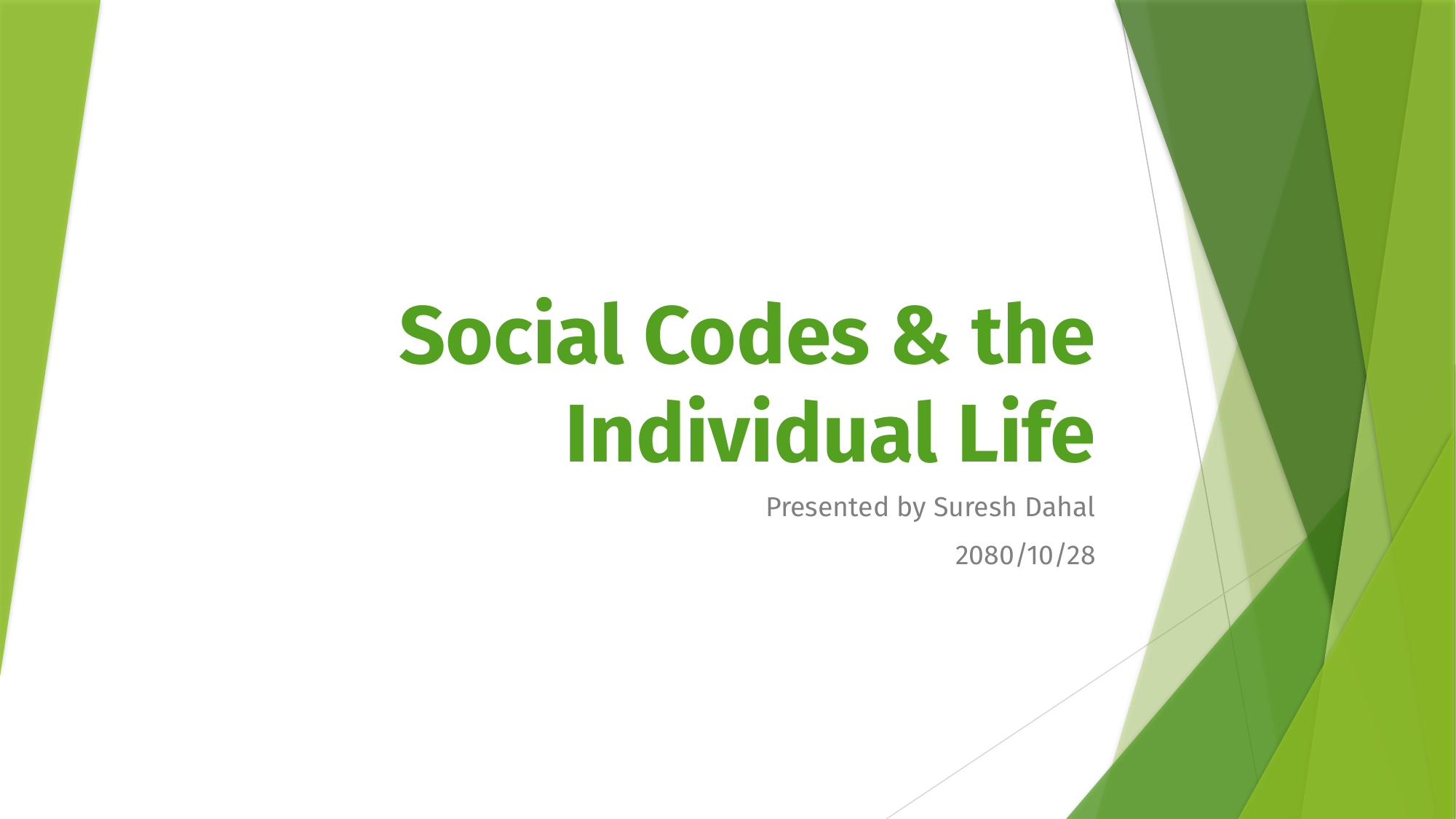

# Social Codes & the Individual Life
Presented by Suresh Dahal
2080/10/28